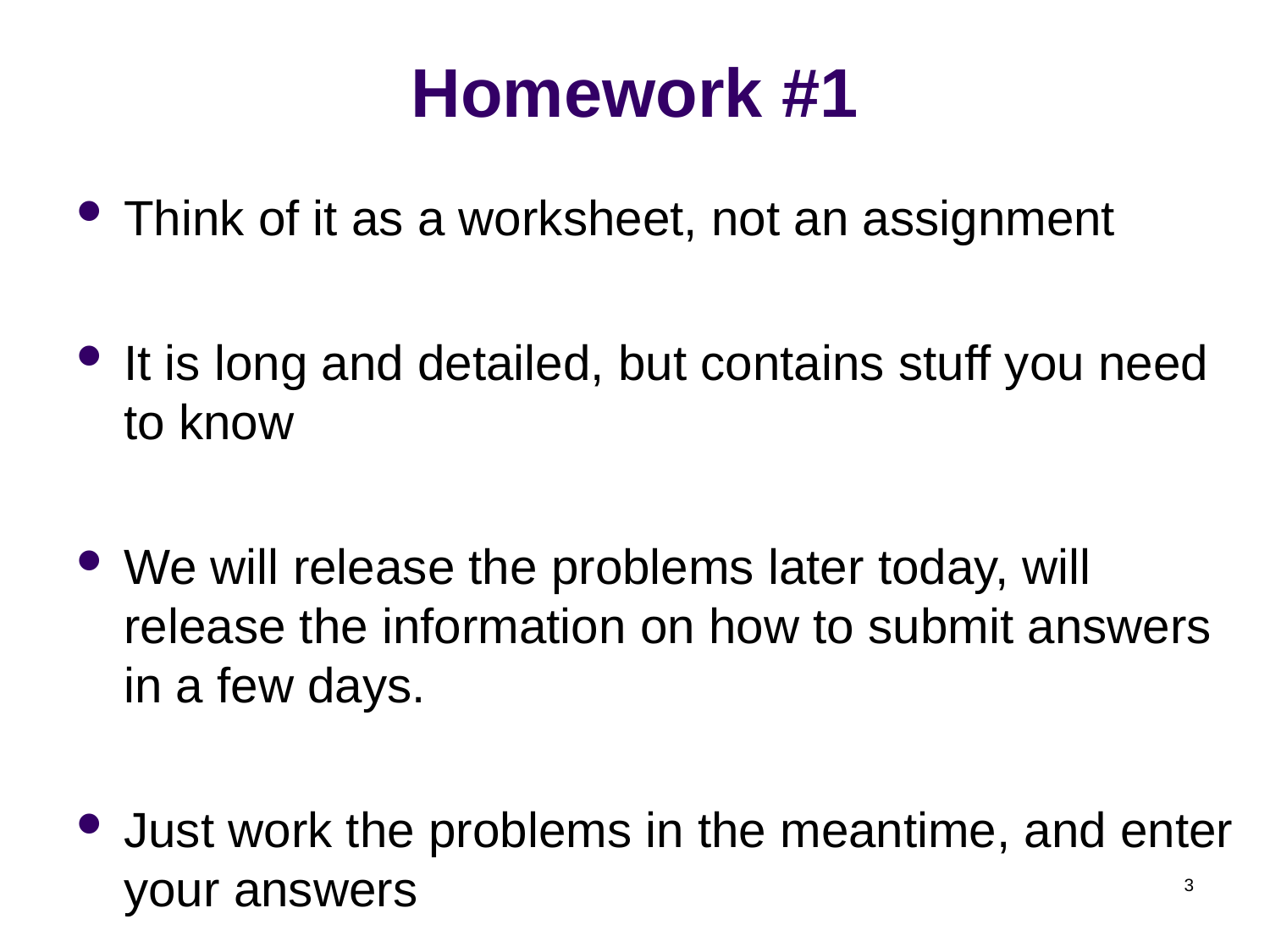

# Homework #1
Think of it as a worksheet, not an assignment

It is long and detailed, but contains stuff you need to know

We will release the problems later today, will release the information on how to submit answers  in a few days.

Just work the problems in the meantime, and enter your answers
3